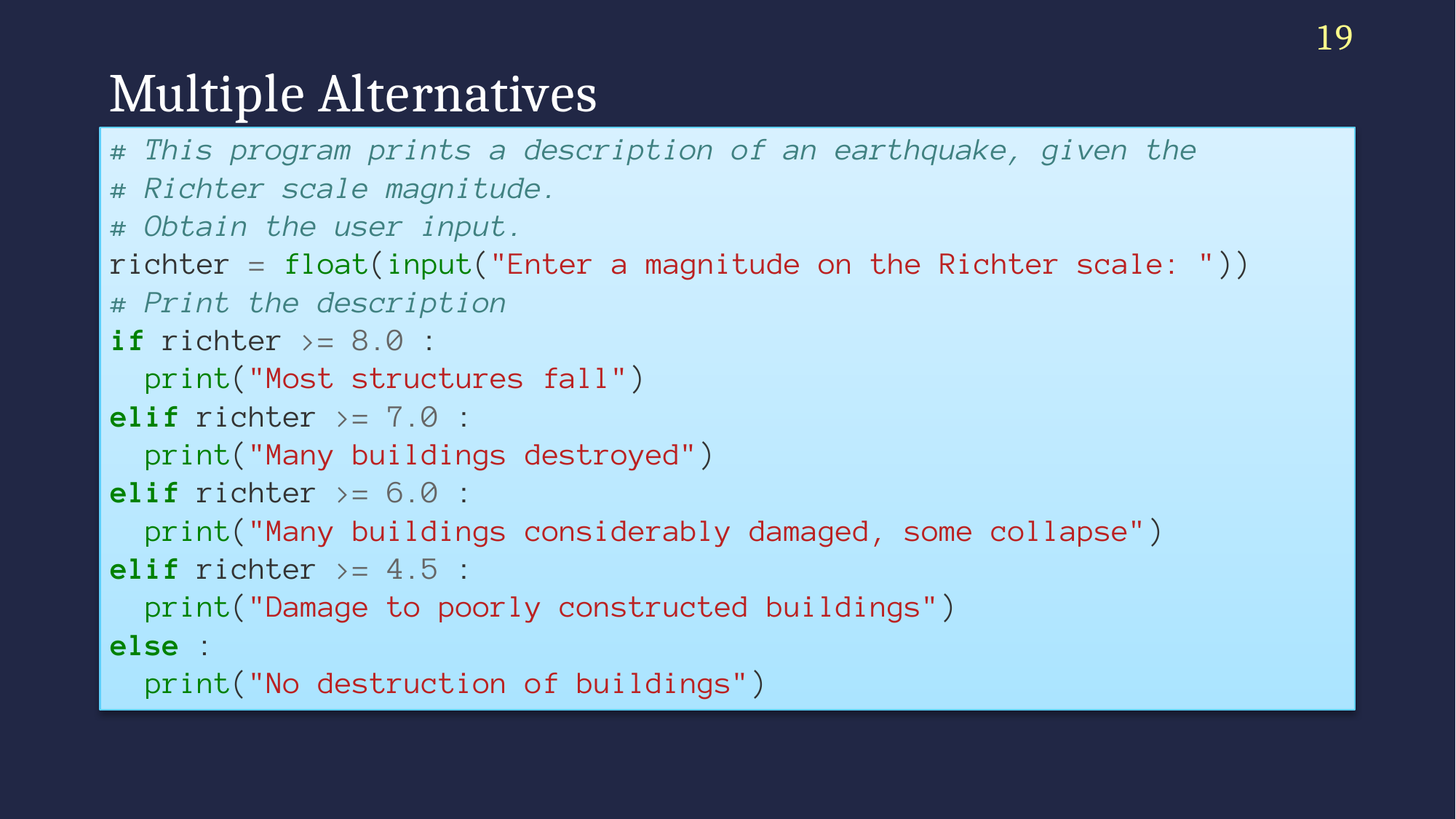

19
# Multiple Alternatives
# This program prints a description of an earthquake, given the
# Richter scale magnitude.
# Obtain the user input.
richter = float(input("Enter a magnitude on the Richter scale: "))
# Print the description
if richter >= 8.0 :
  print("Most structures fall")
elif richter >= 7.0 :
  print("Many buildings destroyed")
elif richter >= 6.0 :
  print("Many buildings considerably damaged, some collapse")
elif richter >= 4.5 :
  print("Damage to poorly constructed buildings")
else :
  print("No destruction of buildings")